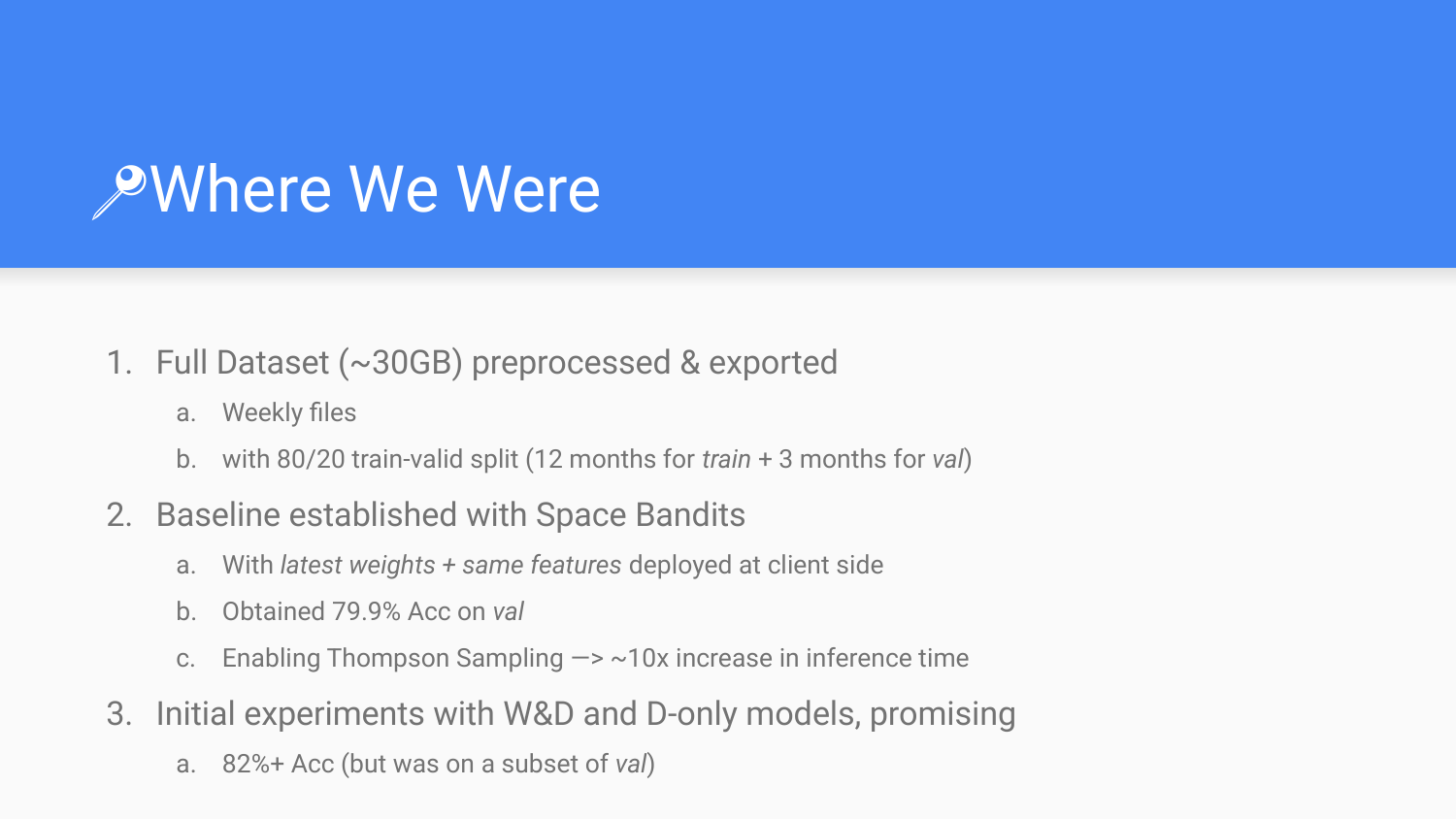

# 📍Where We Were
Full Dataset (~30GB) preprocessed & exported
Weekly files
with 80/20 train-valid split (12 months for train + 3 months for val)
Baseline established with Space Bandits
With latest weights + same features deployed at client side
Obtained 79.9% Acc on val
Enabling Thompson Sampling —> ~10x increase in inference time
Initial experiments with W&D and D-only models, promising
82%+ Acc (but was on a subset of val)